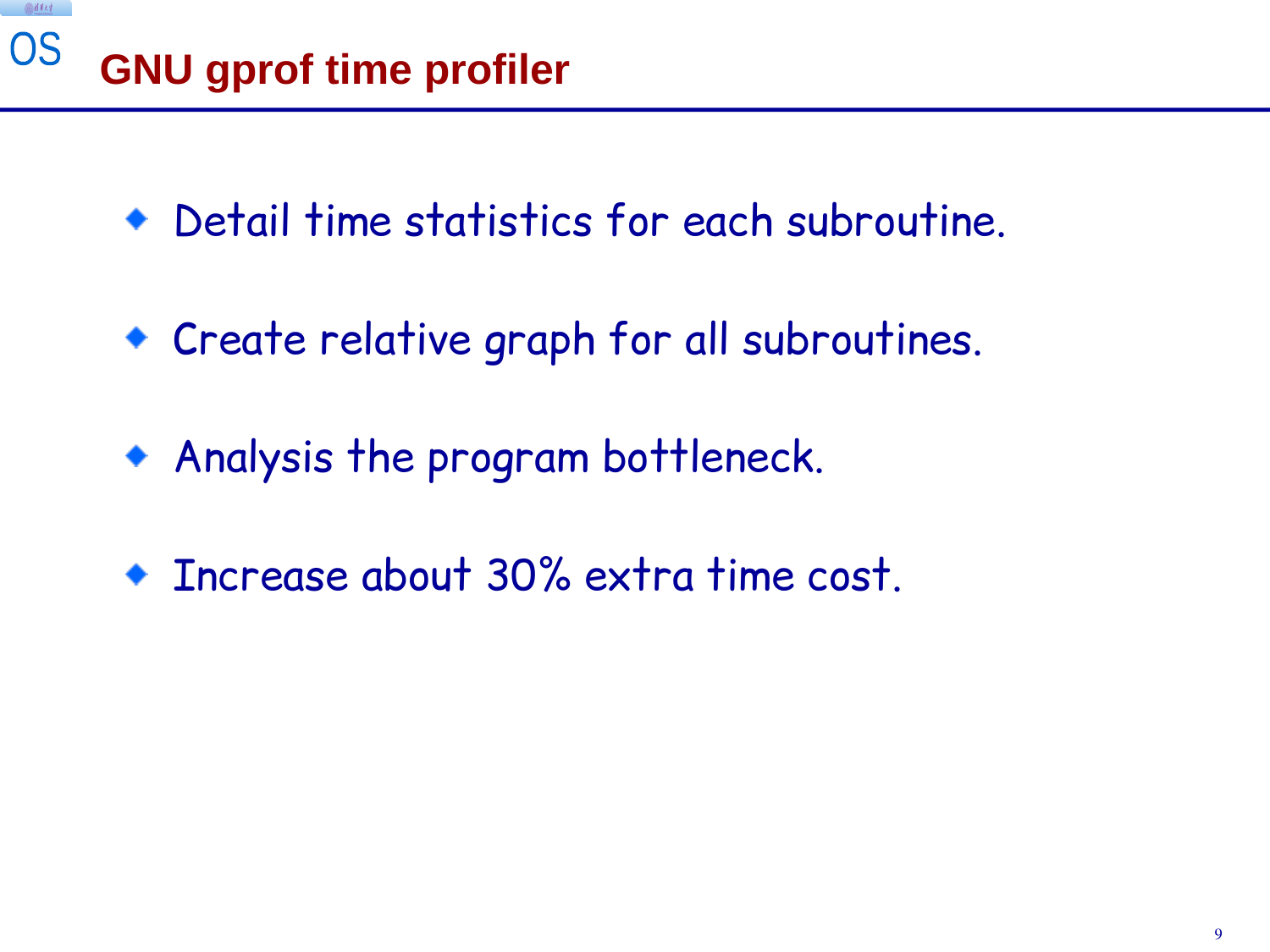

# GNU gprof time profiler
Detail time statistics for each subroutine.

Create relative graph for all subroutines.

Analysis the program bottleneck.

Increase about 30% extra time cost.